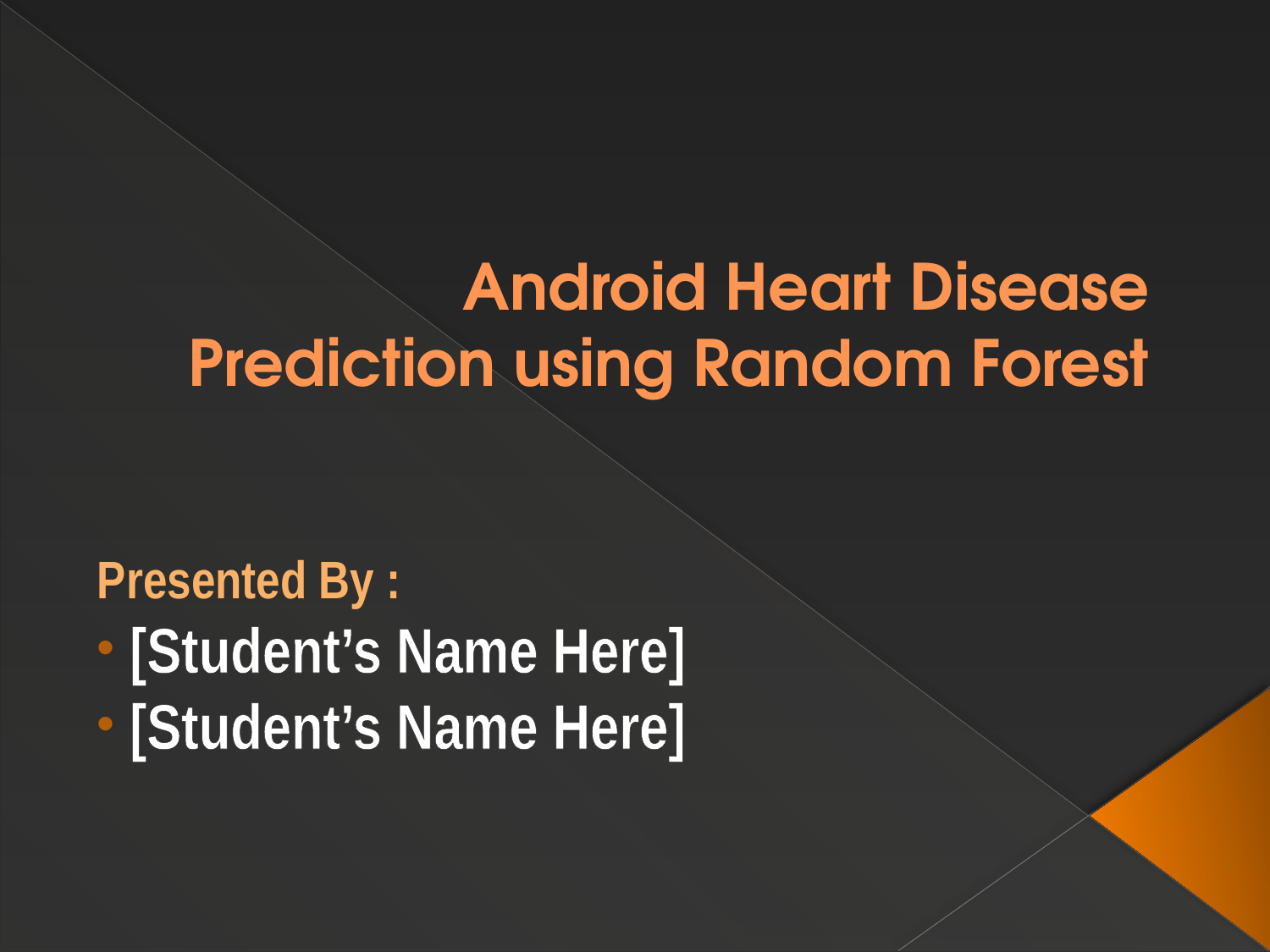

# Android Heart Disease Prediction using Random Forest
Presented By :
 [Student’s Name Here]
 [Student’s Name Here]